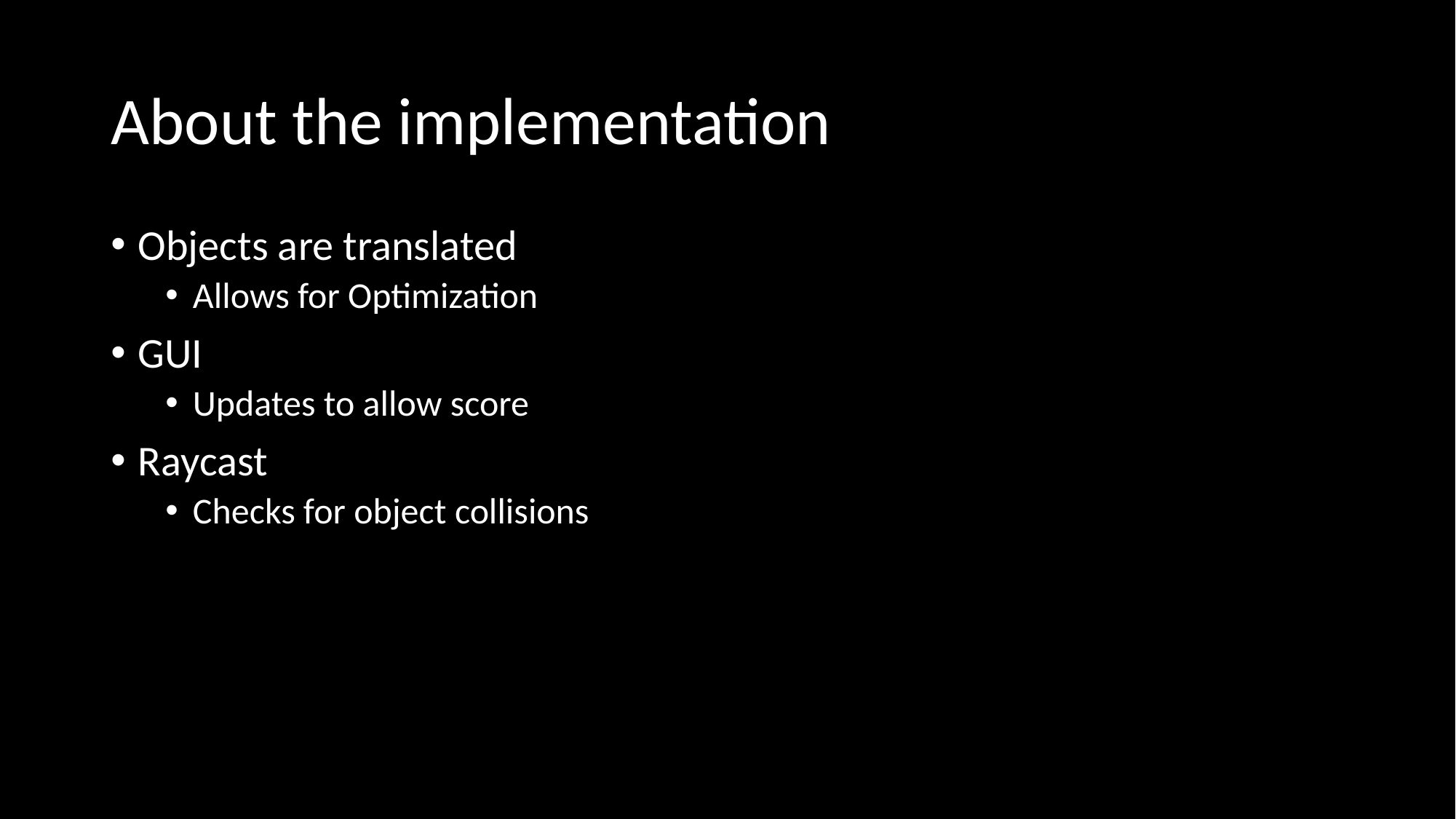

# About the implementation
Objects are translated
Allows for Optimization
GUI
Updates to allow score
Raycast
Checks for object collisions